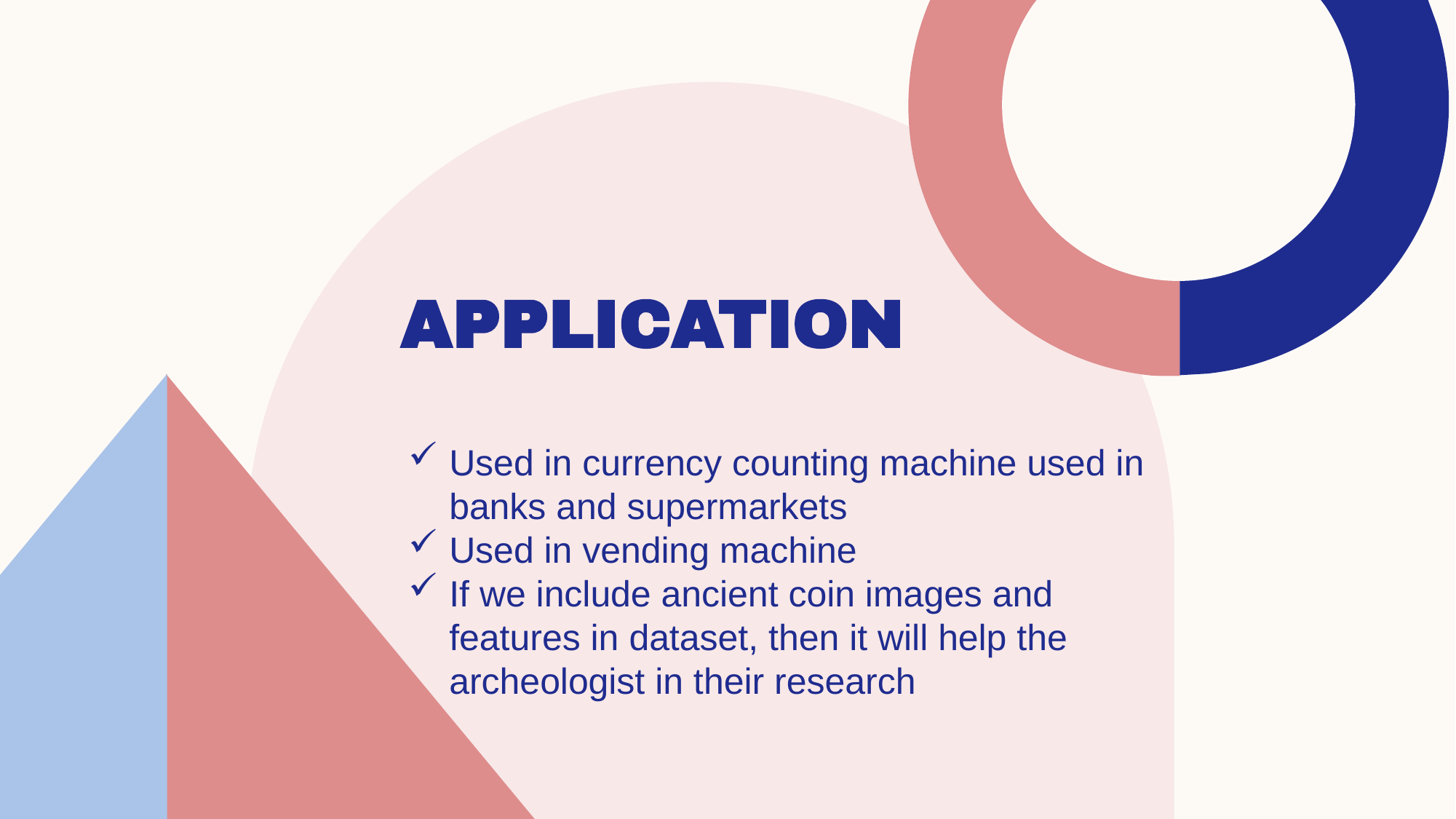

# application
Used in currency counting machine used in banks and supermarkets
Used in vending machine
If we include ancient coin images and features in dataset, then it will help the archeologist in their research